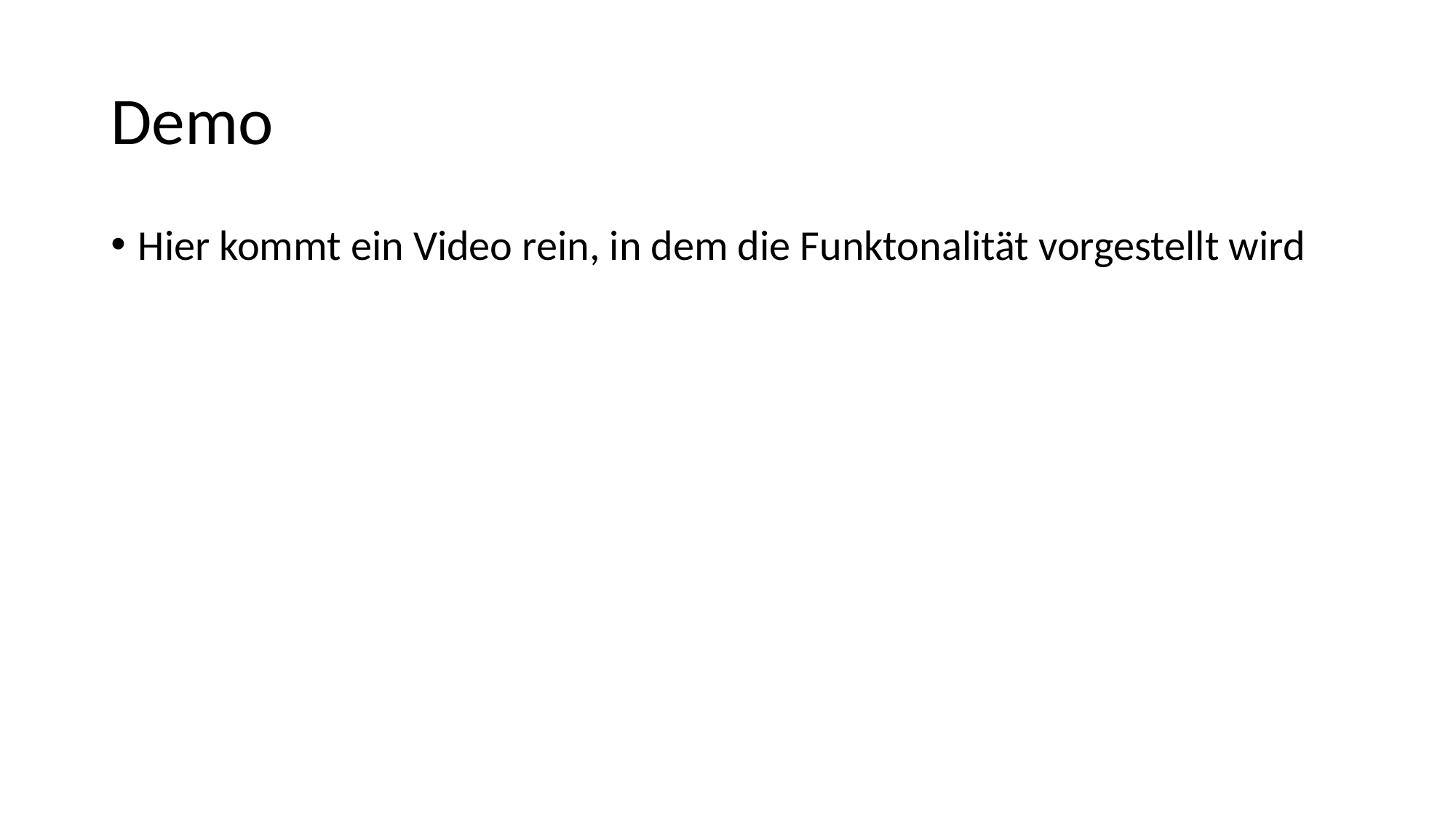

# Demo
Hier kommt ein Video rein, in dem die Funktonalität vorgestellt wird